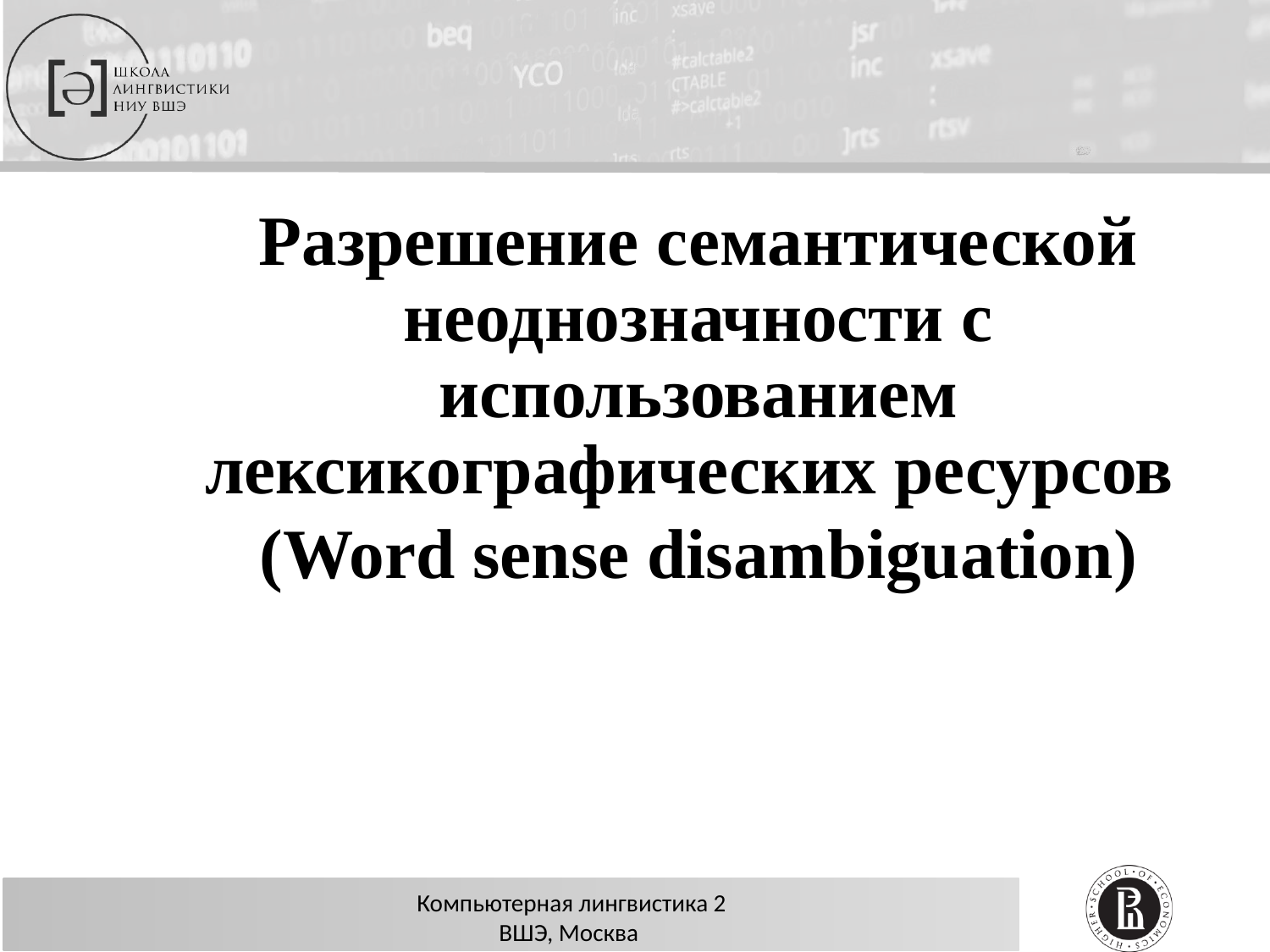

#
Разрешение семантической неоднозначности с использованием лексикографических ресурсов
(Word sense disambiguation)